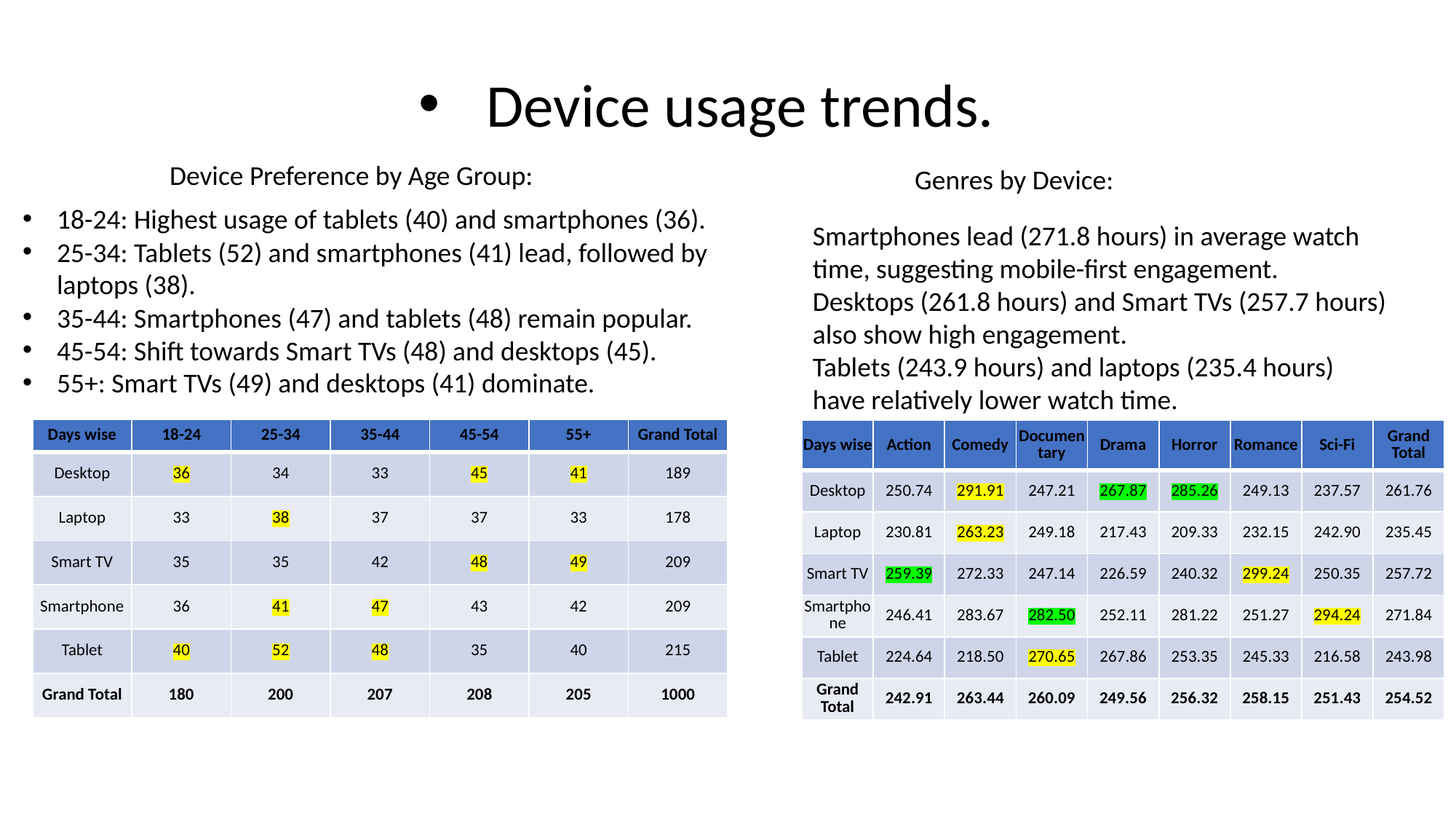

Device usage trends.
Device Preference by Age Group:
Genres by Device:
18-24: Highest usage of tablets (40) and smartphones (36).
25-34: Tablets (52) and smartphones (41) lead, followed by laptops (38).
35-44: Smartphones (47) and tablets (48) remain popular.
45-54: Shift towards Smart TVs (48) and desktops (45).
55+: Smart TVs (49) and desktops (41) dominate.
Smartphones lead (271.8 hours) in average watch time, suggesting mobile-first engagement.
Desktops (261.8 hours) and Smart TVs (257.7 hours) also show high engagement.
Tablets (243.9 hours) and laptops (235.4 hours) have relatively lower watch time.
| Days wise | 18-24 | 25-34 | 35-44 | 45-54 | 55+ | Grand Total |
| --- | --- | --- | --- | --- | --- | --- |
| Desktop | 36 | 34 | 33 | 45 | 41 | 189 |
| Laptop | 33 | 38 | 37 | 37 | 33 | 178 |
| Smart TV | 35 | 35 | 42 | 48 | 49 | 209 |
| Smartphone | 36 | 41 | 47 | 43 | 42 | 209 |
| Tablet | 40 | 52 | 48 | 35 | 40 | 215 |
| Grand Total | 180 | 200 | 207 | 208 | 205 | 1000 |
| Days wise | Action | Comedy | Documentary | Drama | Horror | Romance | Sci-Fi | Grand Total |
| --- | --- | --- | --- | --- | --- | --- | --- | --- |
| Desktop | 250.74 | 291.91 | 247.21 | 267.87 | 285.26 | 249.13 | 237.57 | 261.76 |
| Laptop | 230.81 | 263.23 | 249.18 | 217.43 | 209.33 | 232.15 | 242.90 | 235.45 |
| Smart TV | 259.39 | 272.33 | 247.14 | 226.59 | 240.32 | 299.24 | 250.35 | 257.72 |
| Smartphone | 246.41 | 283.67 | 282.50 | 252.11 | 281.22 | 251.27 | 294.24 | 271.84 |
| Tablet | 224.64 | 218.50 | 270.65 | 267.86 | 253.35 | 245.33 | 216.58 | 243.98 |
| Grand Total | 242.91 | 263.44 | 260.09 | 249.56 | 256.32 | 258.15 | 251.43 | 254.52 |